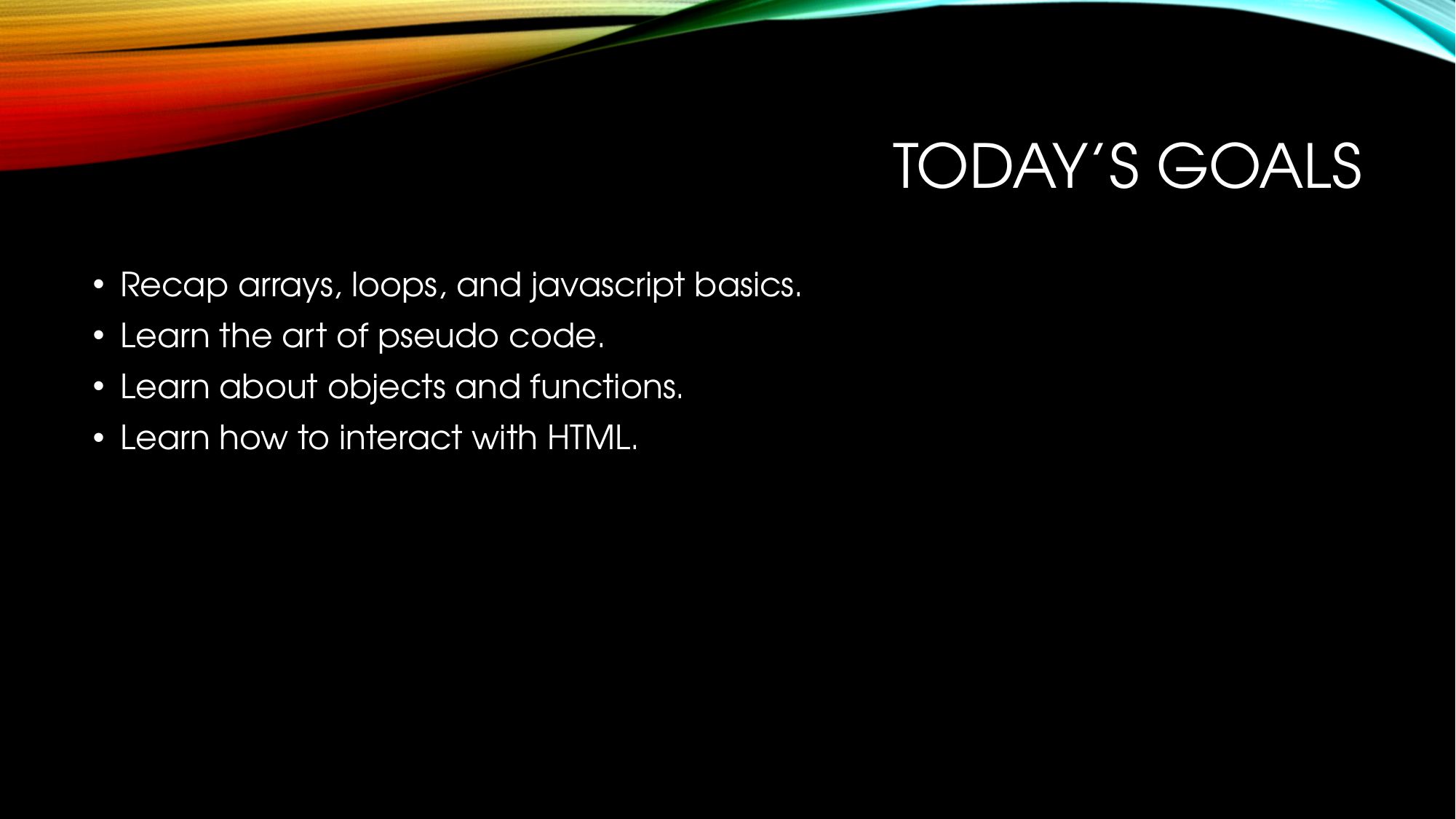

# Today’s goals
Recap arrays, loops, and javascript basics.
Learn the art of pseudo code.
Learn about objects and functions.
Learn how to interact with HTML.